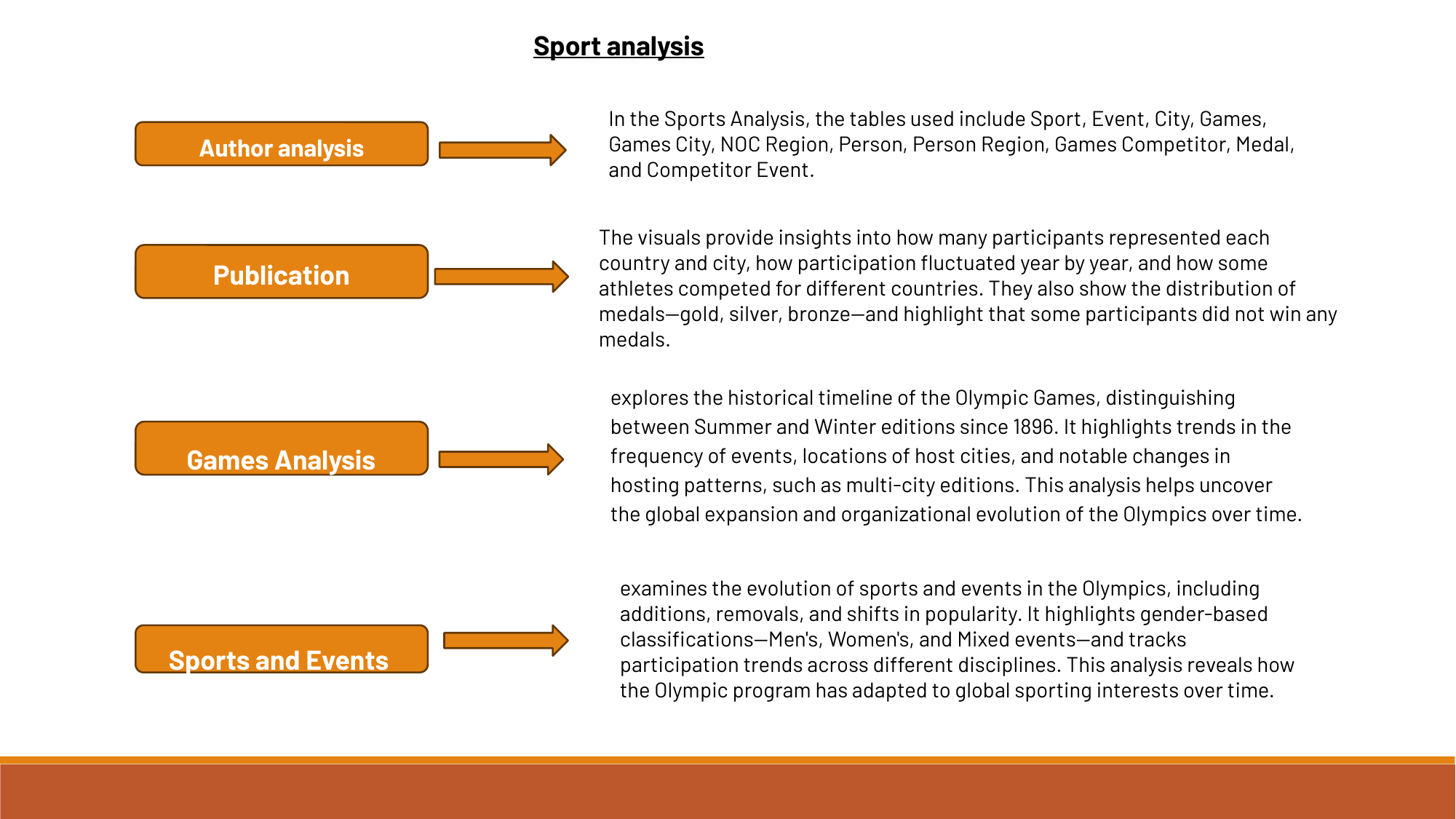

Sport analysis

In the Sports Analysis, the tables used include Sport, Event, City, Games, Games City, NOC Region, Person, Person Region, Games Competitor, Medal, and Competitor Event.

Author analysis

The visuals provide insights into how many participants represented each country and city, how participation fluctuated year by year, and how some athletes competed for different countries. They also show the distribution of medals—gold, silver, bronze—and highlight that some participants did not win any medals.

Publication

explores the historical timeline of the Olympic Games, distinguishing between Summer and Winter editions since 1896. It highlights trends in the frequency of events, locations of host cities, and notable changes in hosting patterns, such as multi-city editions. This analysis helps uncover the global expansion and organizational evolution of the Olympics over time.

Games Analysis

examines the evolution of sports and events in the Olympics, including additions, removals, and shifts in popularity. It highlights gender-based classifications—Men's, Women's, and Mixed events—and tracks participation trends across different disciplines. This analysis reveals how the Olympic program has adapted to global sporting interests over time.

Sports and Events